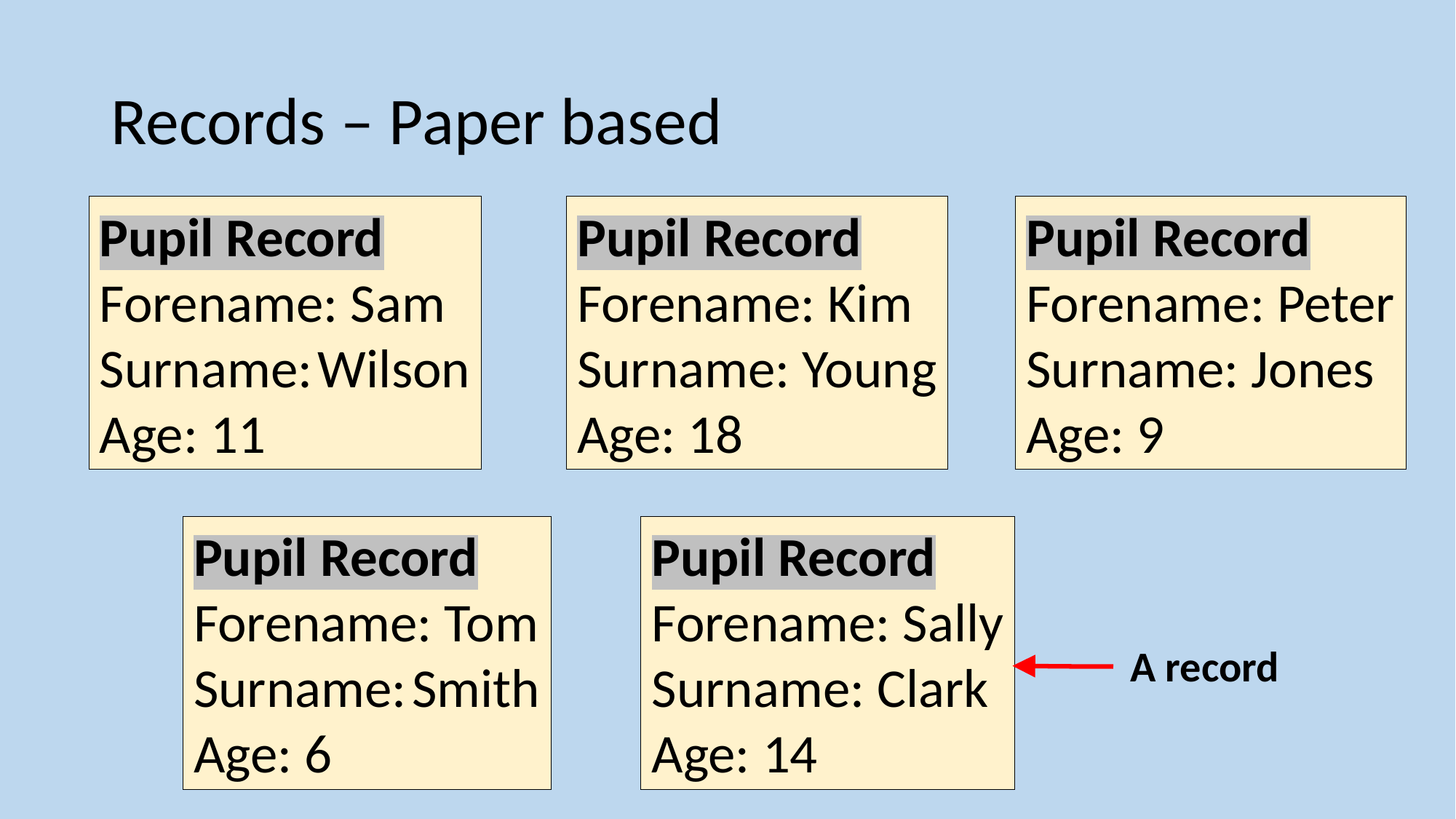

# Records – Paper based
Pupil Record
Forename: Sam
Surname:	Wilson
Age: 11
Pupil Record
Forename: Kim
Surname: Young
Age: 18
Pupil Record
Forename: Peter
Surname: Jones
Age: 9
Pupil Record
Forename: Tom
Surname:	Smith
Age: 6
Pupil Record
Forename: Sally
Surname: Clark
Age: 14
A record